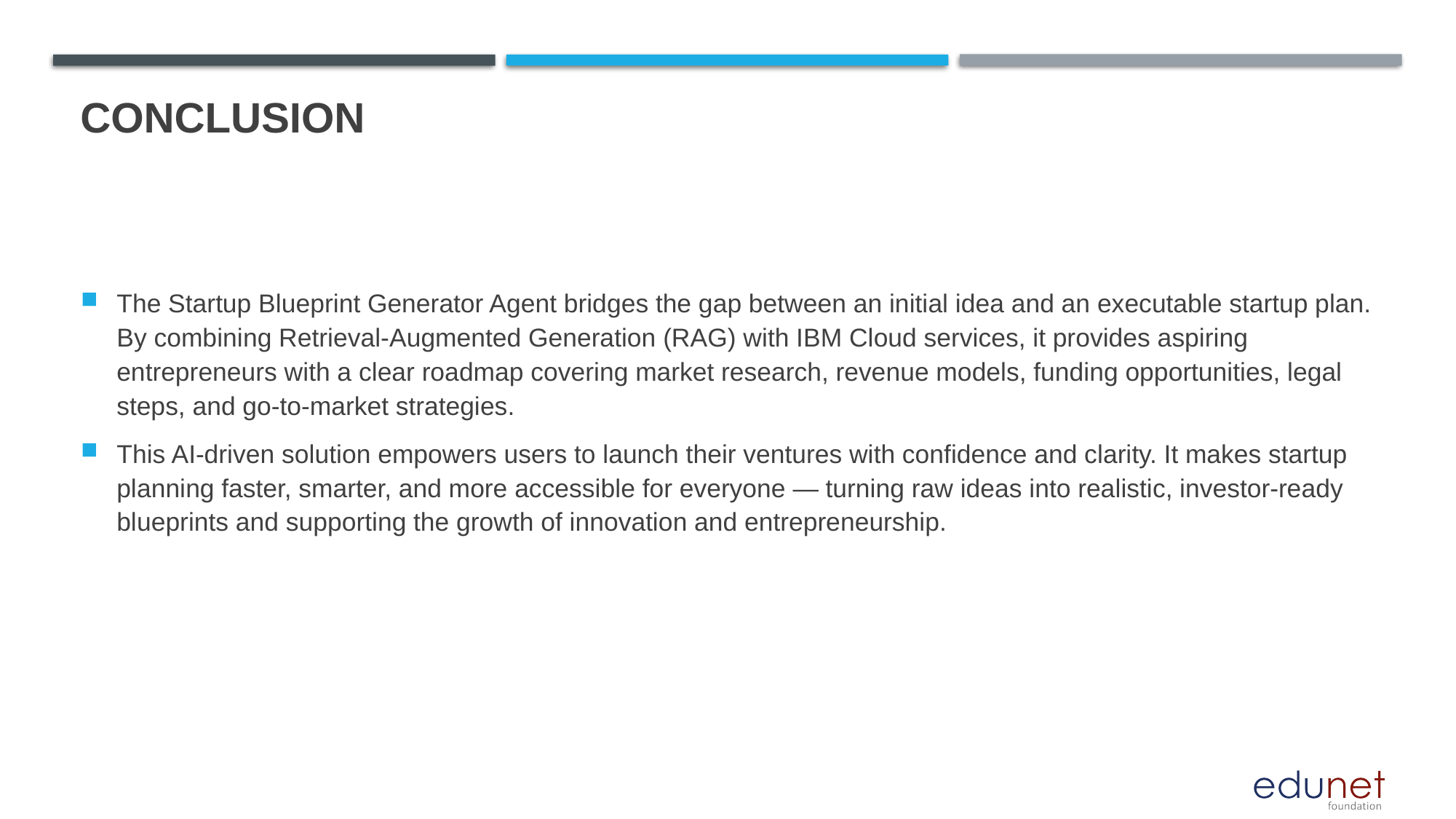

# Conclusion
The Startup Blueprint Generator Agent bridges the gap between an initial idea and an executable startup plan. By combining Retrieval-Augmented Generation (RAG) with IBM Cloud services, it provides aspiring entrepreneurs with a clear roadmap covering market research, revenue models, funding opportunities, legal steps, and go-to-market strategies.
This AI-driven solution empowers users to launch their ventures with confidence and clarity. It makes startup planning faster, smarter, and more accessible for everyone — turning raw ideas into realistic, investor-ready blueprints and supporting the growth of innovation and entrepreneurship.